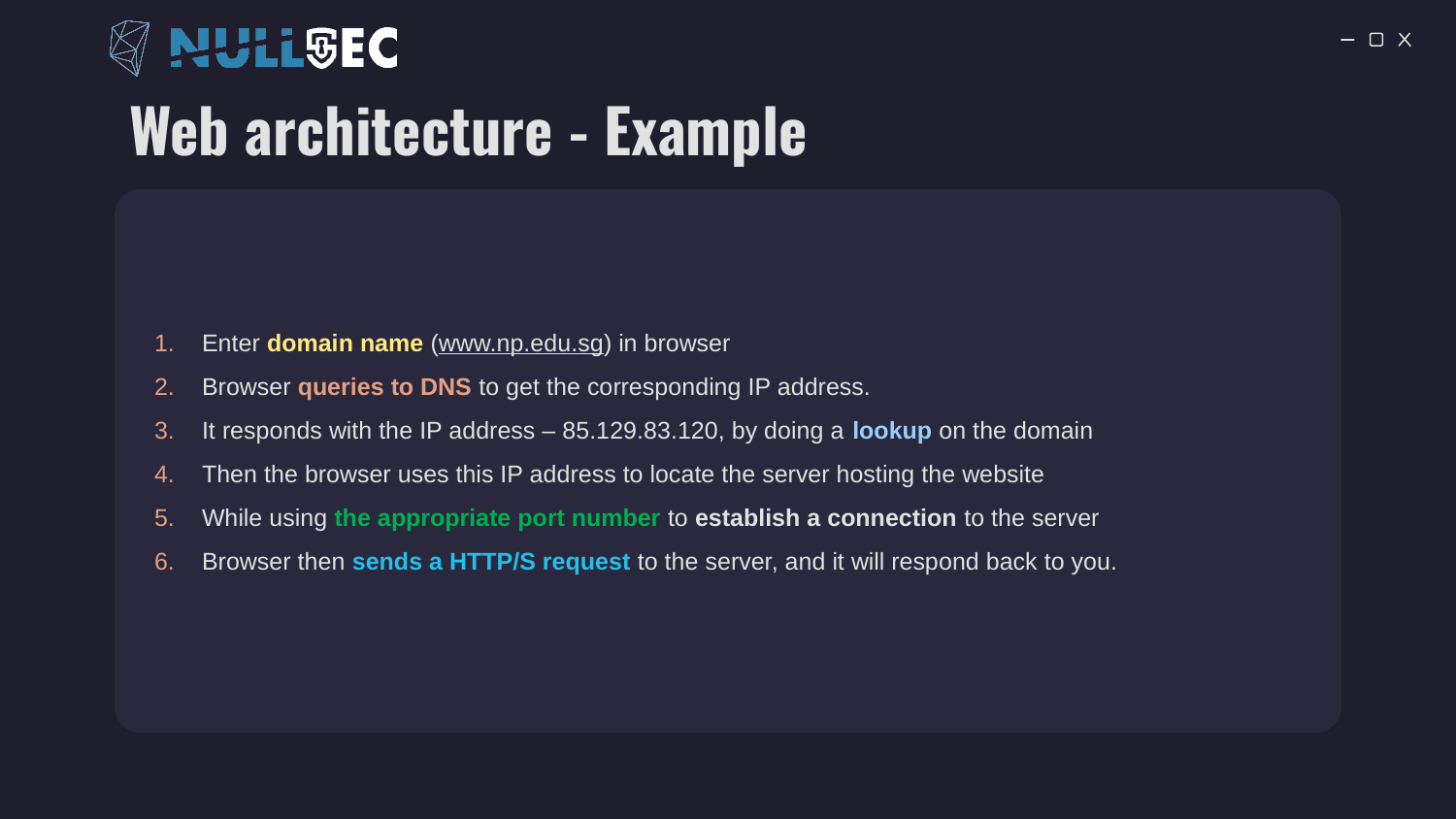

# Web architecture - Example
Enter domain name (www.np.edu.sg) in browser
Browser queries to DNS to get the corresponding IP address.
It responds with the IP address – 85.129.83.120, by doing a lookup on the domain
Then the browser uses this IP address to locate the server hosting the website
While using the appropriate port number to establish a connection to the server
Browser then sends a HTTP/S request to the server, and it will respond back to you.